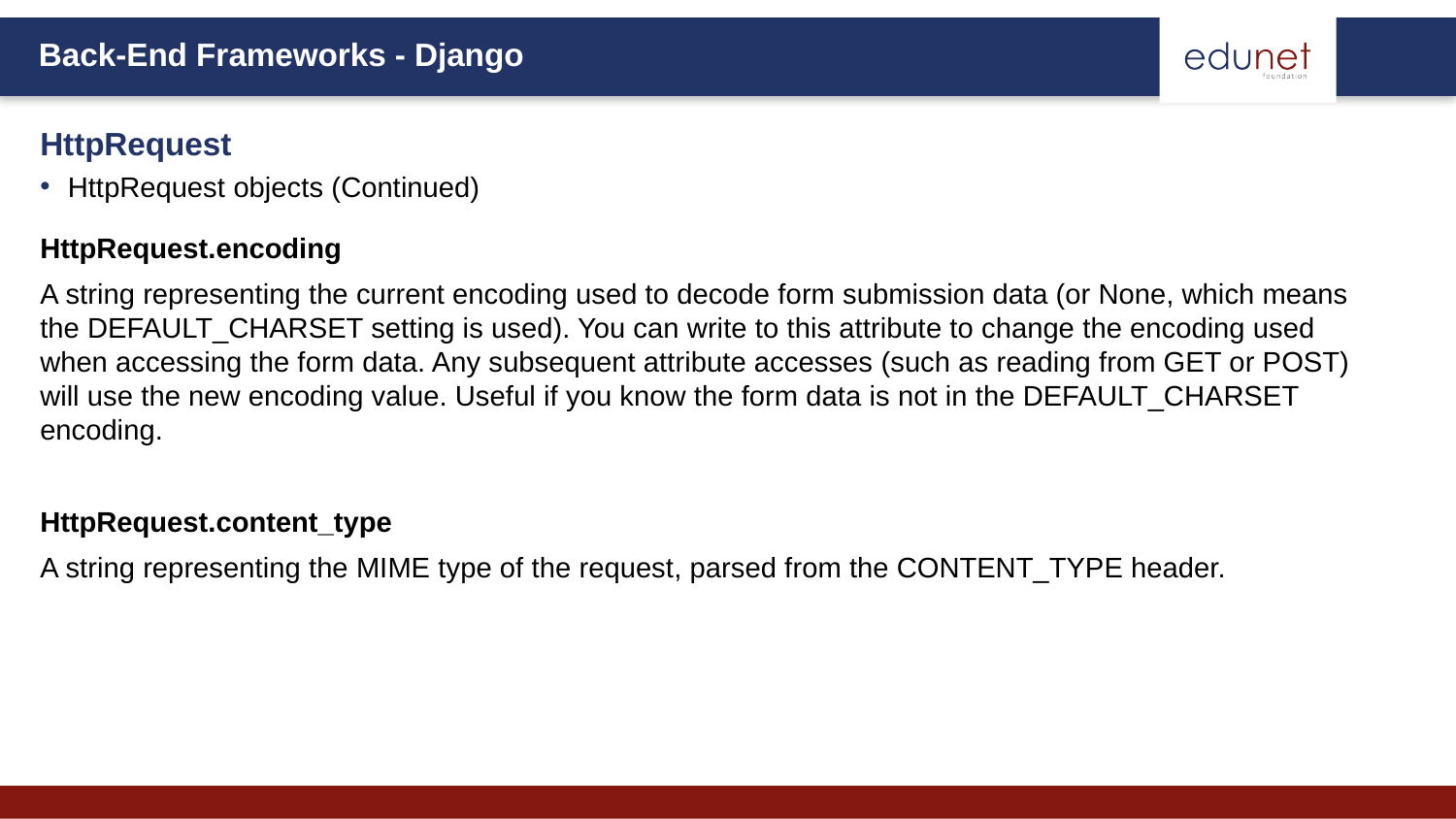

HttpRequest
HttpRequest objects (Continued)
HttpRequest.encoding
A string representing the current encoding used to decode form submission data (or None, which means the DEFAULT_CHARSET setting is used). You can write to this attribute to change the encoding used when accessing the form data. Any subsequent attribute accesses (such as reading from GET or POST) will use the new encoding value. Useful if you know the form data is not in the DEFAULT_CHARSET encoding.

HttpRequest.content_type
A string representing the MIME type of the request, parsed from the CONTENT_TYPE header.